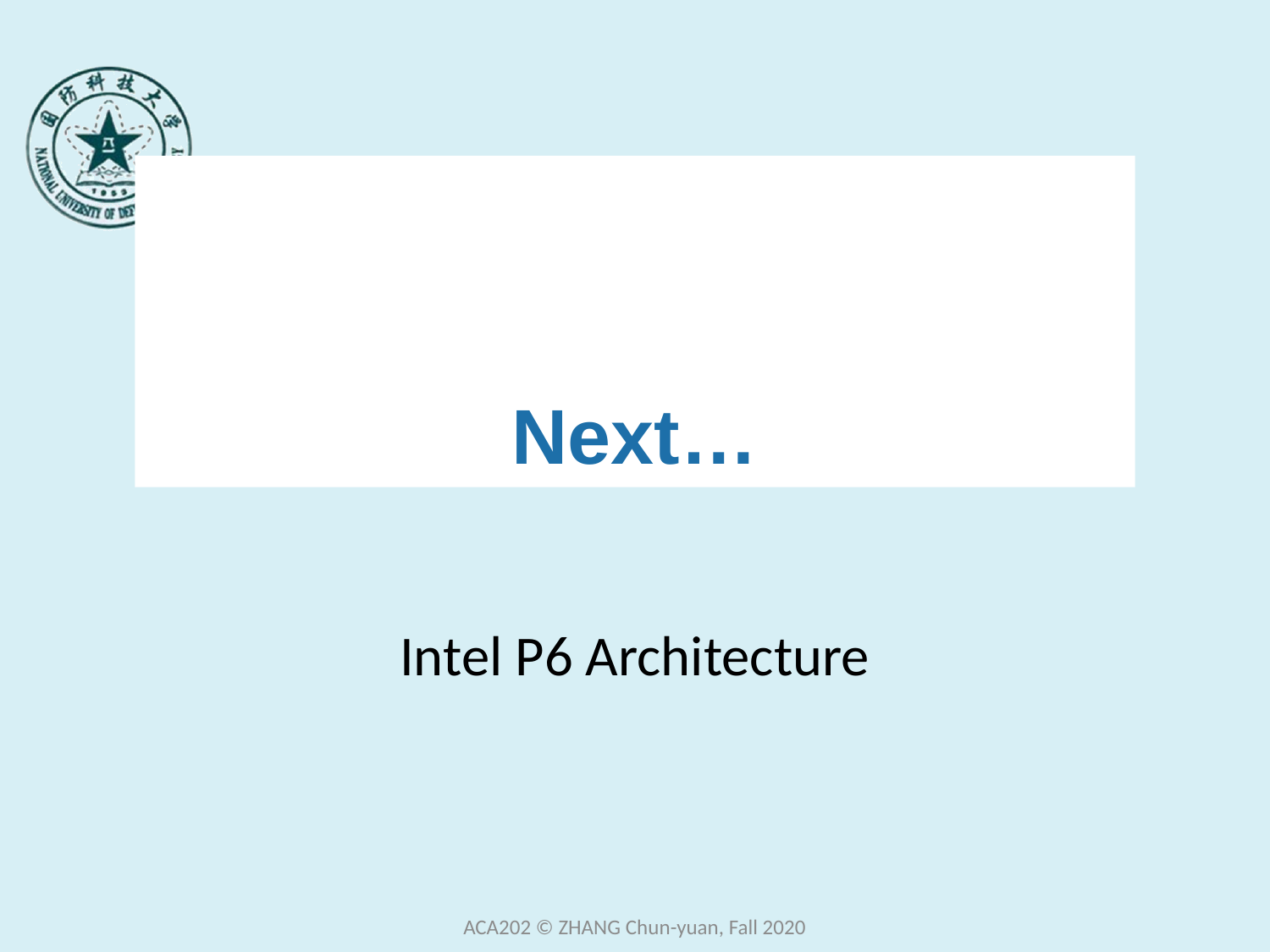

# Next…

Intel P6 Architecture

ACA202 © ZHANG Chun-yuan, Fall 2020
47